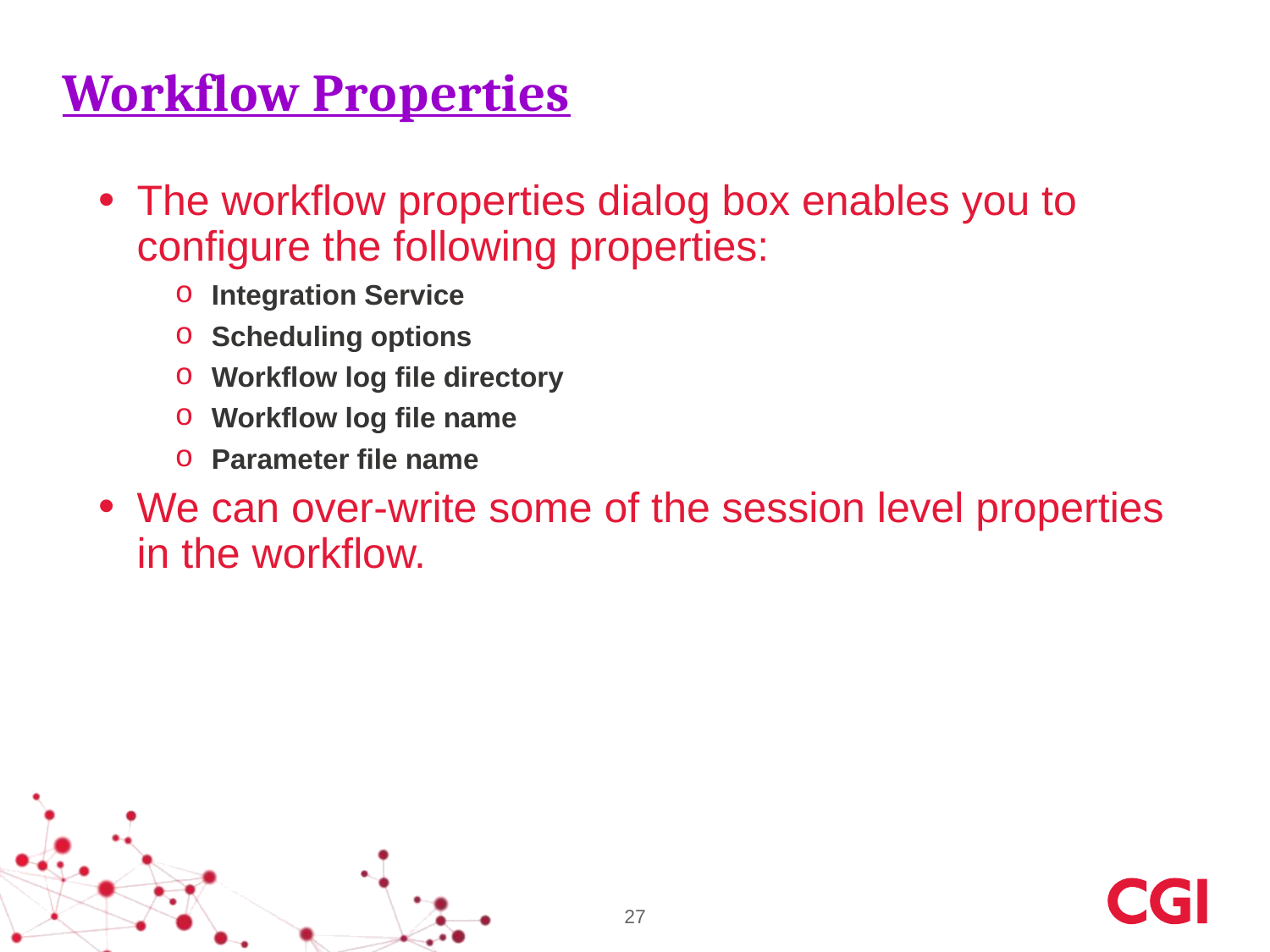

# Workflow Properties
The workflow properties dialog box enables you to configure the following properties:
Integration Service
Scheduling options
Workflow log file directory
Workflow log file name
Parameter file name
We can over-write some of the session level properties in the workflow.

27